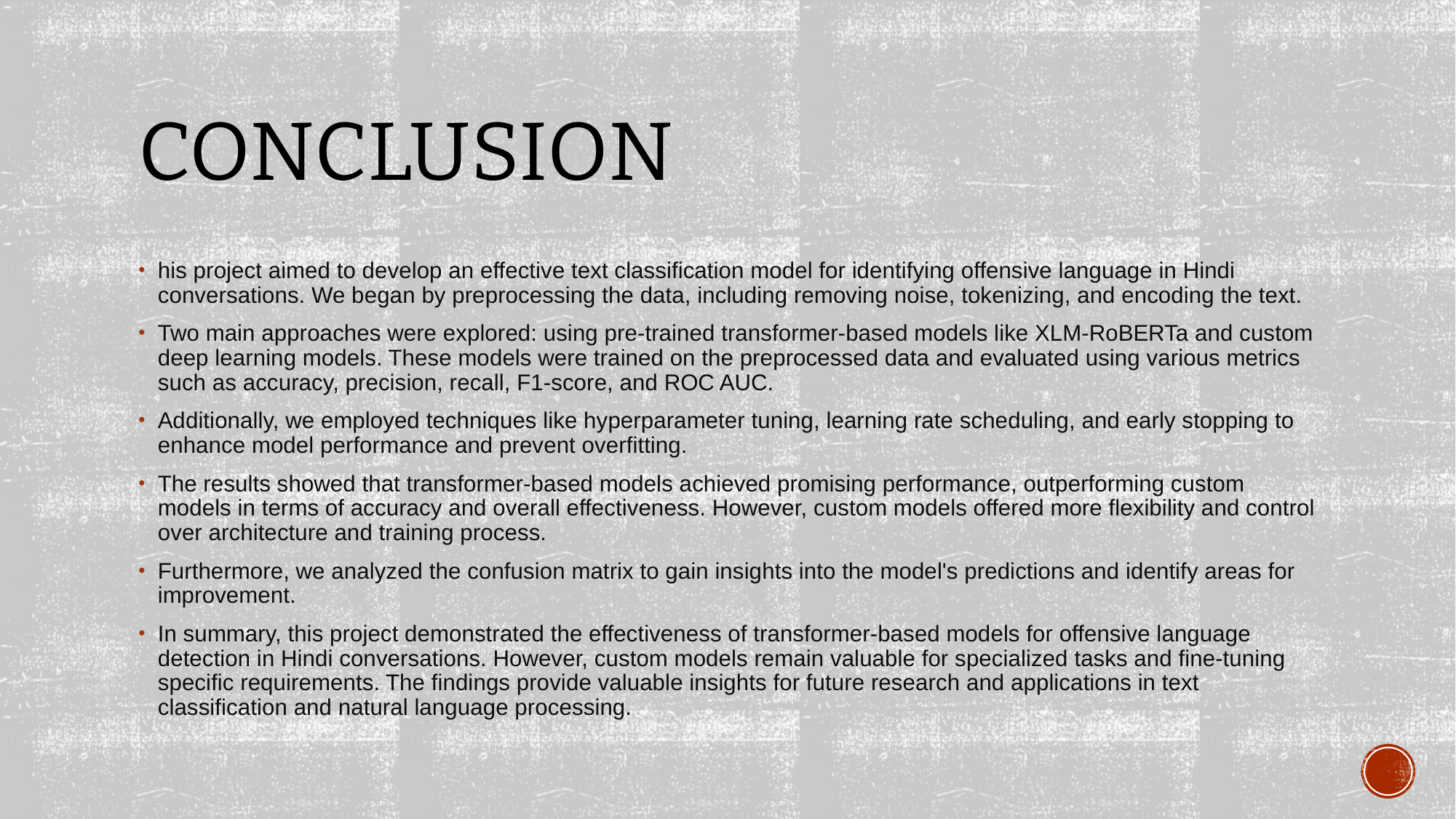

# conclusion
his project aimed to develop an effective text classification model for identifying offensive language in Hindi conversations. We began by preprocessing the data, including removing noise, tokenizing, and encoding the text.
Two main approaches were explored: using pre-trained transformer-based models like XLM-RoBERTa and custom deep learning models. These models were trained on the preprocessed data and evaluated using various metrics such as accuracy, precision, recall, F1-score, and ROC AUC.
Additionally, we employed techniques like hyperparameter tuning, learning rate scheduling, and early stopping to enhance model performance and prevent overfitting.
The results showed that transformer-based models achieved promising performance, outperforming custom models in terms of accuracy and overall effectiveness. However, custom models offered more flexibility and control over architecture and training process.
Furthermore, we analyzed the confusion matrix to gain insights into the model's predictions and identify areas for improvement.
In summary, this project demonstrated the effectiveness of transformer-based models for offensive language detection in Hindi conversations. However, custom models remain valuable for specialized tasks and fine-tuning specific requirements. The findings provide valuable insights for future research and applications in text classification and natural language processing.